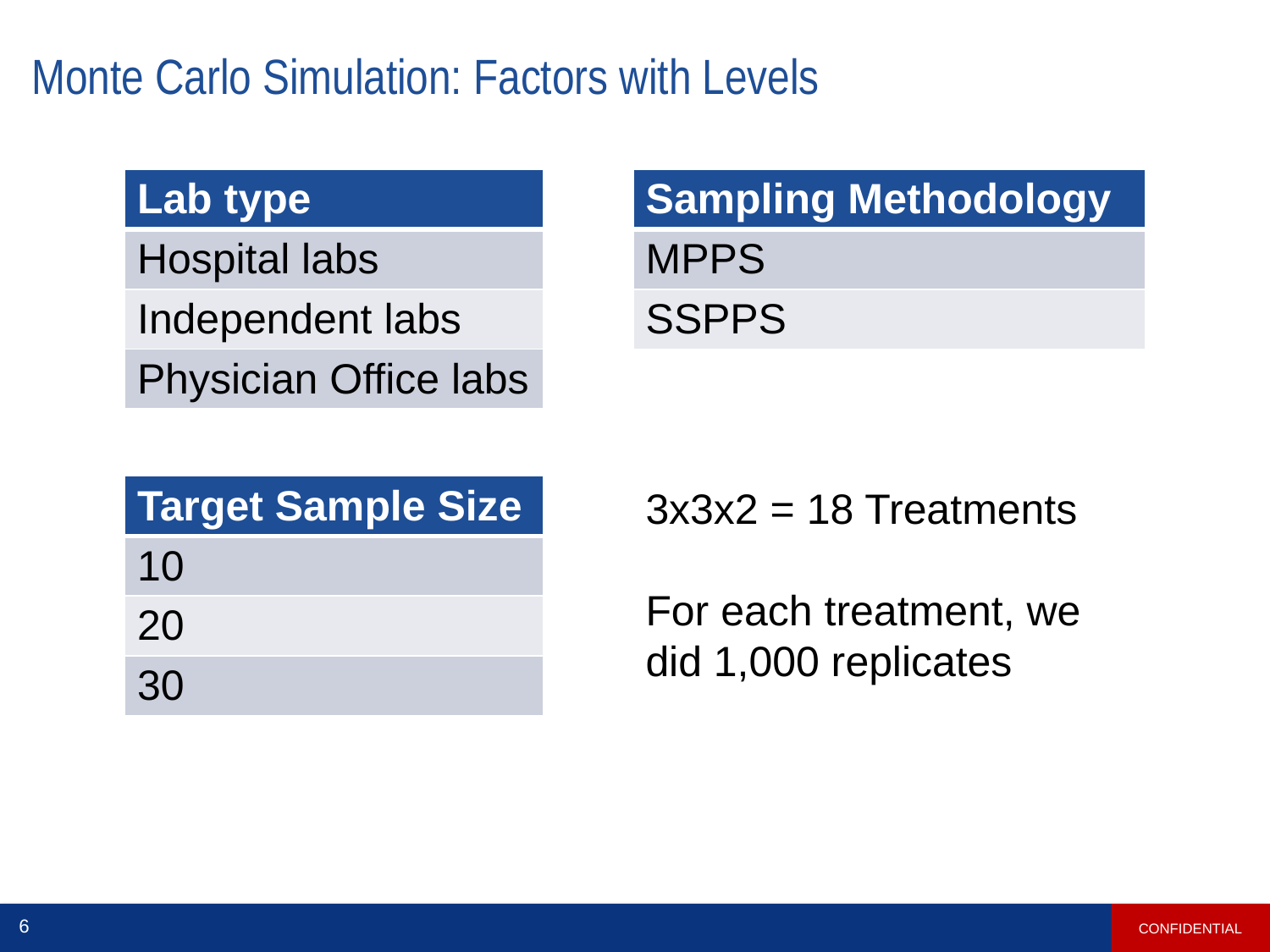

# Monte Carlo Simulation: Factors with Levels
| Lab type |
| --- |
| Hospital labs |
| Independent labs |
| Physician Office labs |
| Sampling Methodology |
| --- |
| MPPS |
| SSPPS |
| Target Sample Size |
| --- |
| 10 |
| 20 |
| 30 |
3x3x2 = 18 Treatments

For each treatment, we did 1,000 replicates
CONFIDENTIAL
6